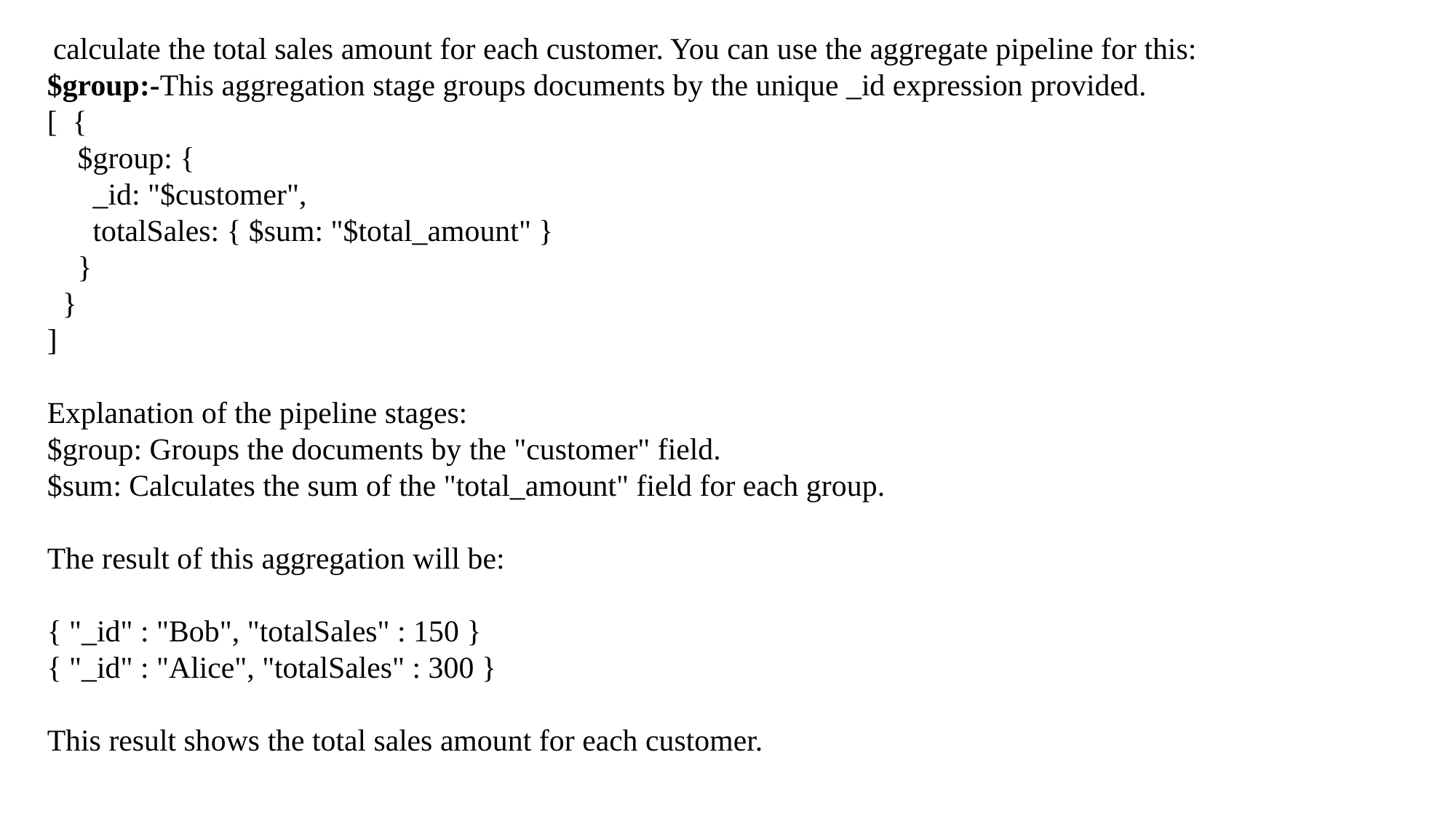

calculate the total sales amount for each customer. You can use the aggregate pipeline for this:
$group:-This aggregation stage groups documents by the unique _id expression provided.
[  {
    $group: {
      _id: "$customer",
      totalSales: { $sum: "$total_amount" }
    }
  }
]

Explanation of the pipeline stages:
$group: Groups the documents by the "customer" field.
$sum: Calculates the sum of the "total_amount" field for each group.

The result of this aggregation will be:

{ "_id" : "Bob", "totalSales" : 150 }
{ "_id" : "Alice", "totalSales" : 300 }

This result shows the total sales amount for each customer.